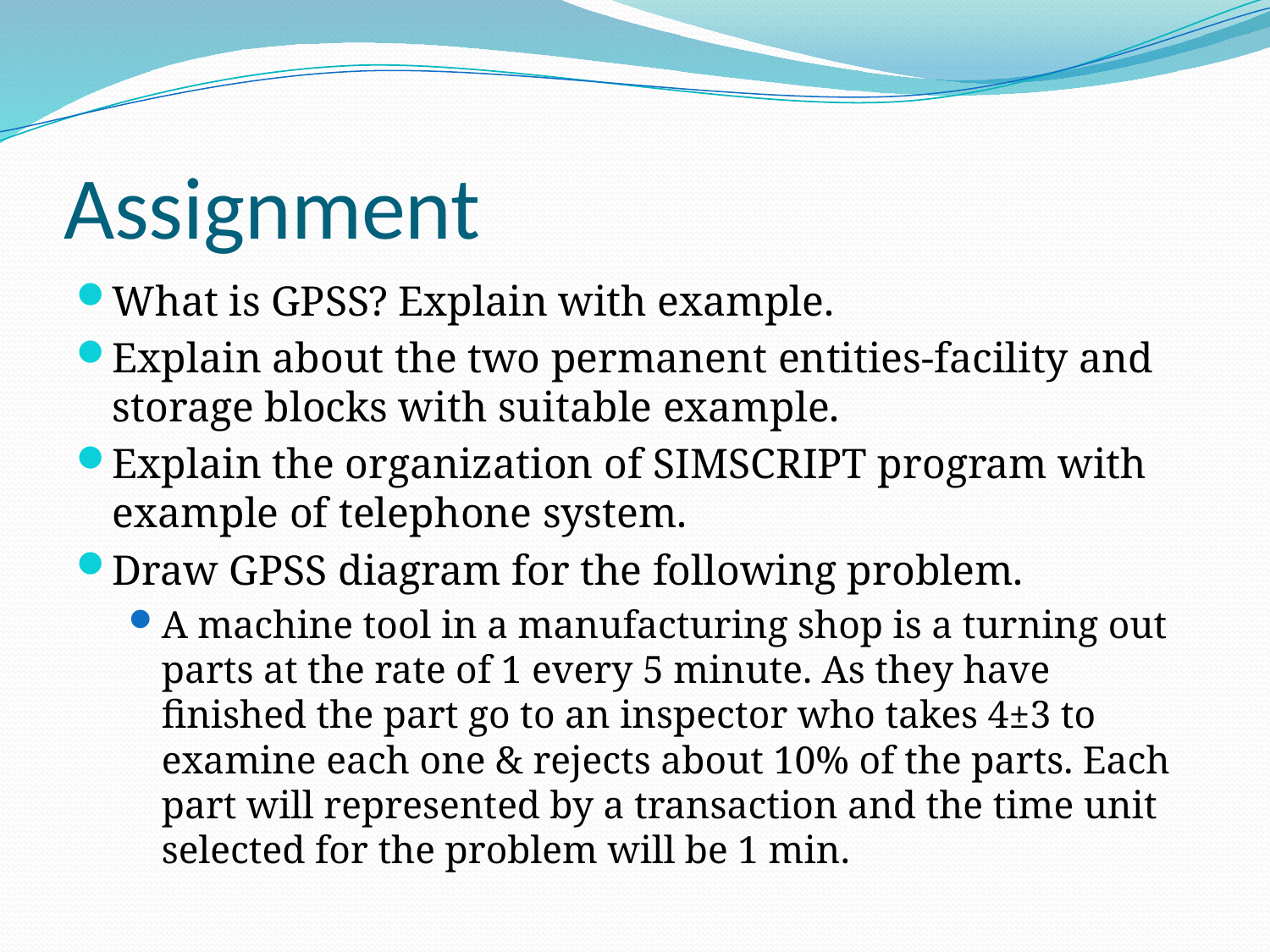

# Assignment
What is GPSS? Explain with example.
Explain about the two permanent entities-facility and storage blocks with suitable example.
Explain the organization of SIMSCRIPT program with example of telephone system.
Draw GPSS diagram for the following problem.
A machine tool in a manufacturing shop is a turning out parts at the rate of 1 every 5 minute. As they have finished the part go to an inspector who takes 4±3 to examine each one & rejects about 10% of the parts. Each part will represented by a transaction and the time unit selected for the problem will be 1 min.